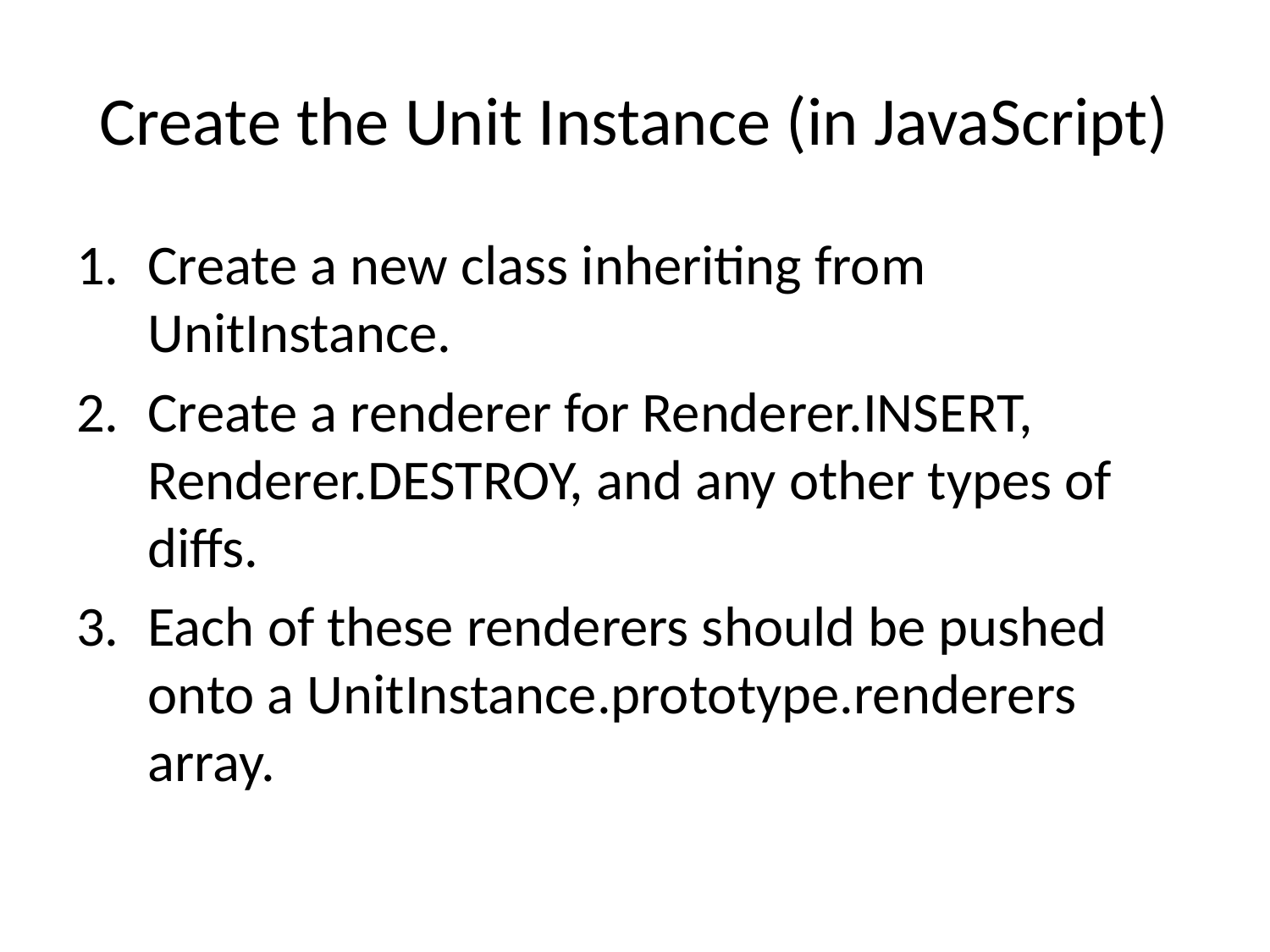

# Create the Unit Instance (in JavaScript)
Create a new class inheriting from UnitInstance.
Create a renderer for Renderer.INSERT, Renderer.DESTROY, and any other types of diffs.
Each of these renderers should be pushed onto a UnitInstance.prototype.renderers array.